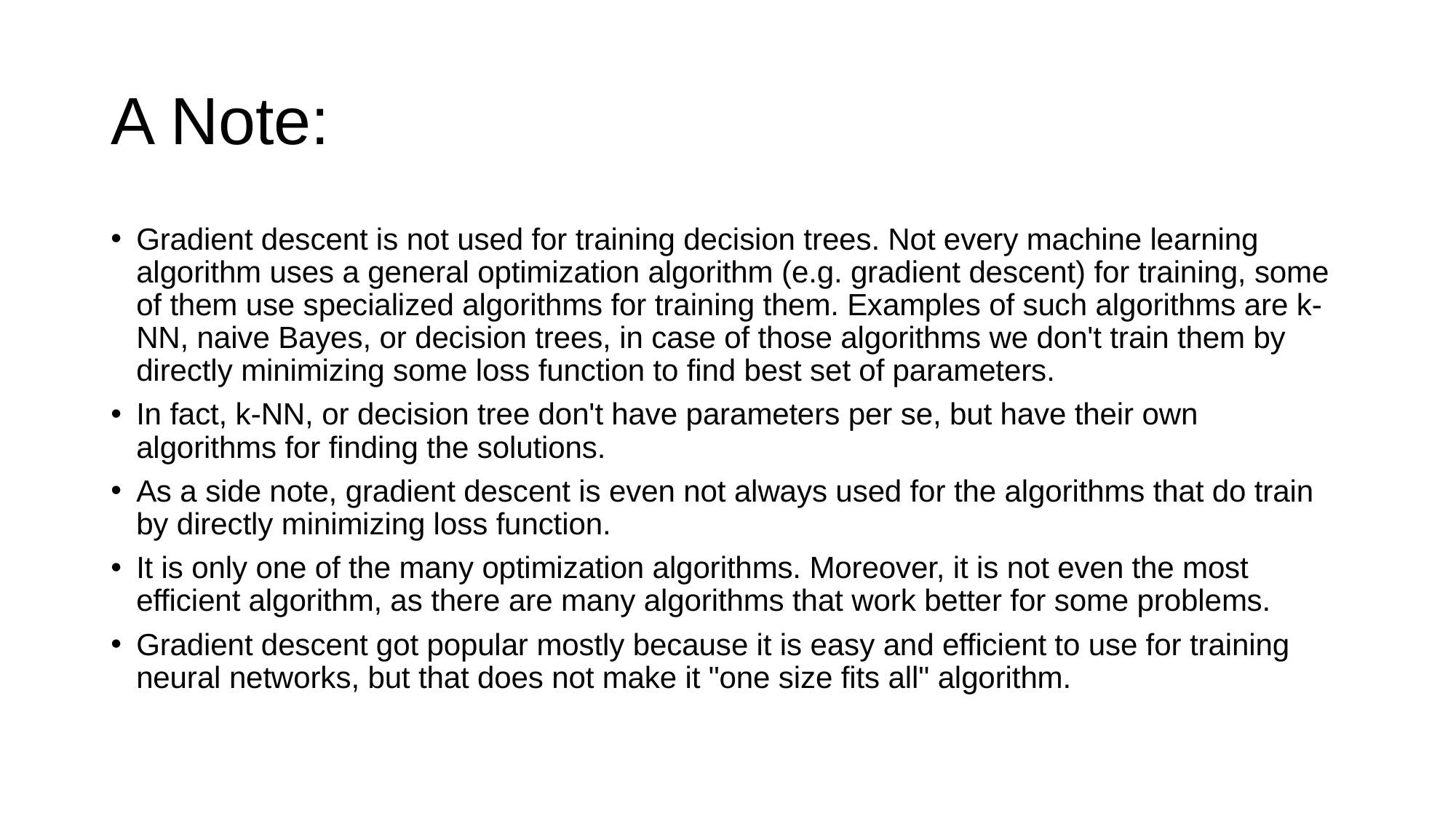

# A Note:
Gradient descent is not used for training decision trees. Not every machine learning algorithm uses a general optimization algorithm (e.g. gradient descent) for training, some of them use specialized algorithms for training them. Examples of such algorithms are k-NN, naive Bayes, or decision trees, in case of those algorithms we don't train them by directly minimizing some loss function to find best set of parameters.
In fact, k-NN, or decision tree don't have parameters per se, but have their own algorithms for finding the solutions.
As a side note, gradient descent is even not always used for the algorithms that do train by directly minimizing loss function.
It is only one of the many optimization algorithms. Moreover, it is not even the most efficient algorithm, as there are many algorithms that work better for some problems.
Gradient descent got popular mostly because it is easy and efficient to use for training neural networks, but that does not make it "one size fits all" algorithm.